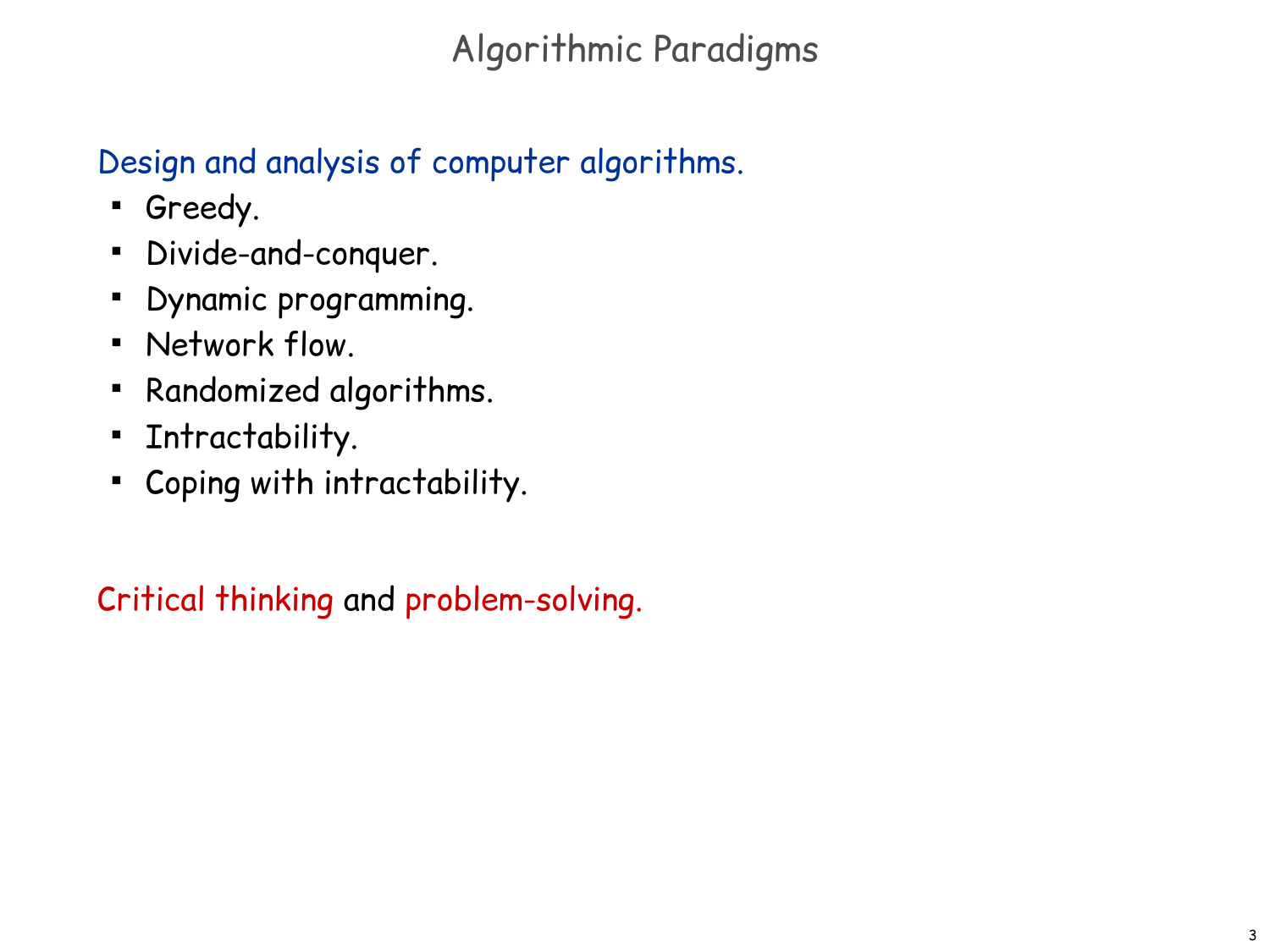

# Algorithmic Paradigms
Design and analysis of computer algorithms.
Greedy.
Divide-and-conquer.
Dynamic programming.
Network flow.
Randomized algorithms.
Intractability.
Coping with intractability.

Critical thinking and problem-solving.

3